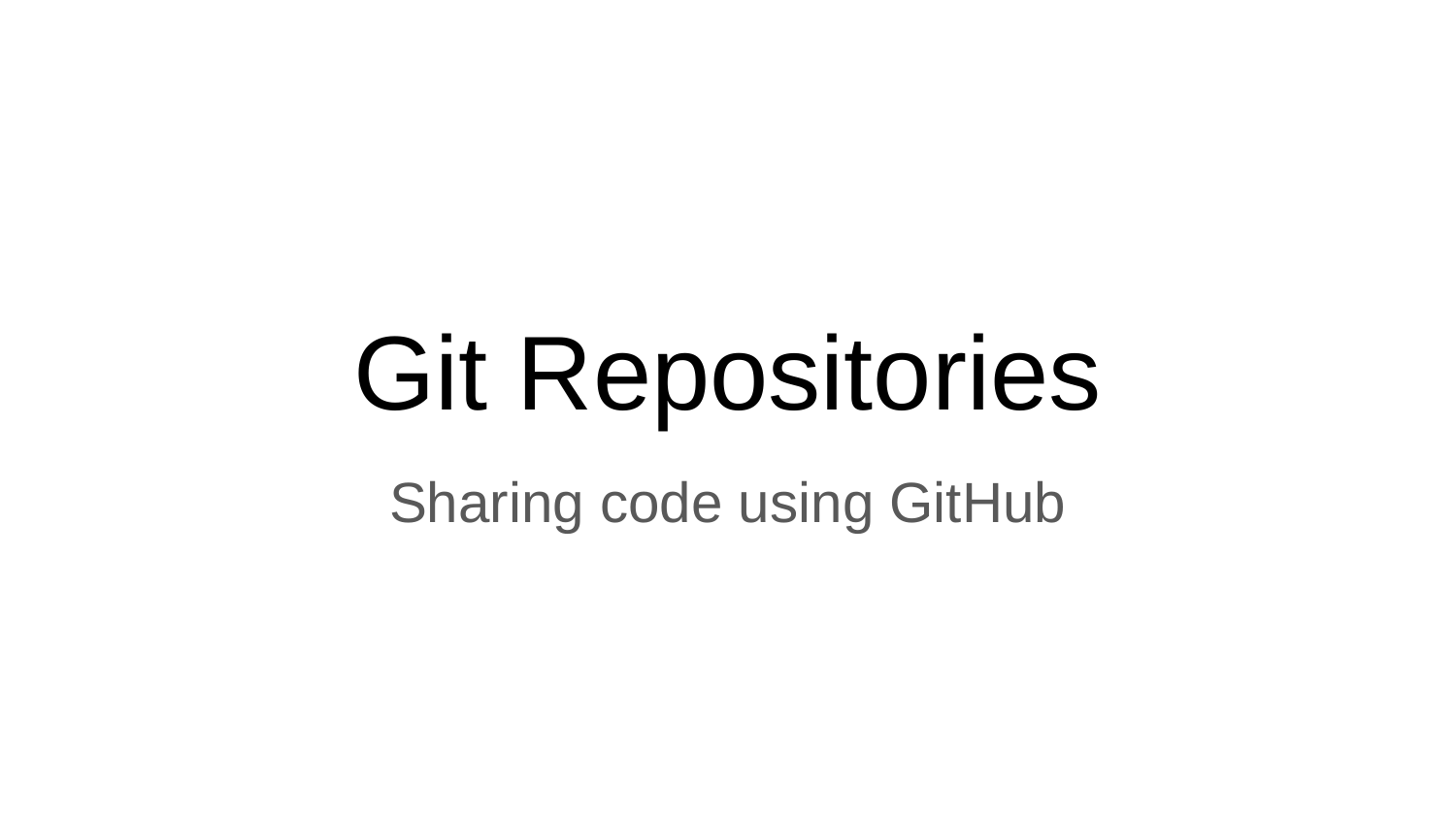

# Git Repositories
Sharing code using GitHub